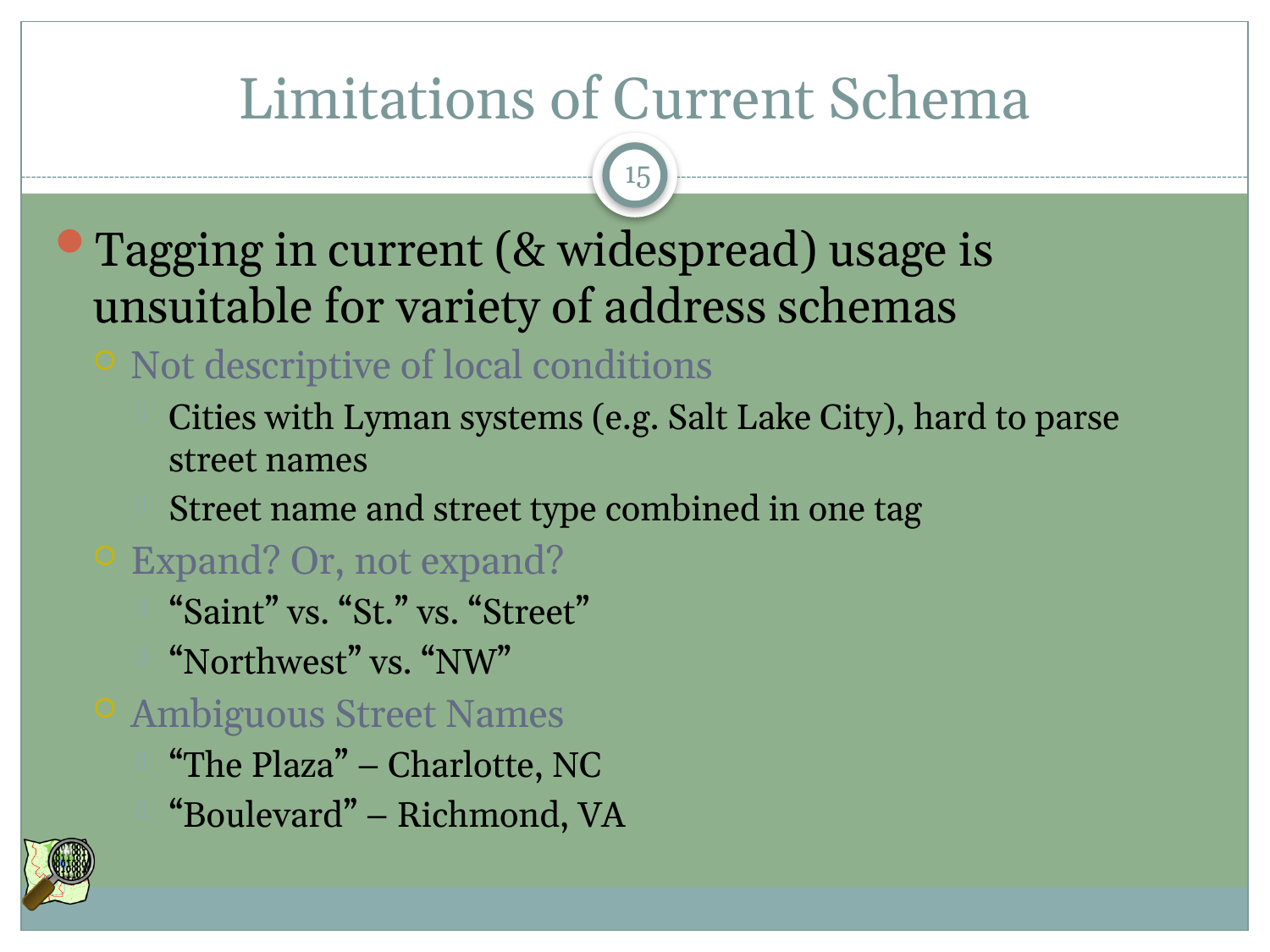

# Limitations of Current Schema
15
Tagging in current (& widespread) usage is unsuitable for variety of address schemas
Not descriptive of local conditions
Cities with Lyman systems (e.g. Salt Lake City), hard to parse street names
Street name and street type combined in one tag
Expand? Or, not expand?
“Saint” vs. “St.” vs. “Street”
“Northwest” vs. “NW”
Ambiguous Street Names
“The Plaza” – Charlotte, NC
“Boulevard” – Richmond, VA